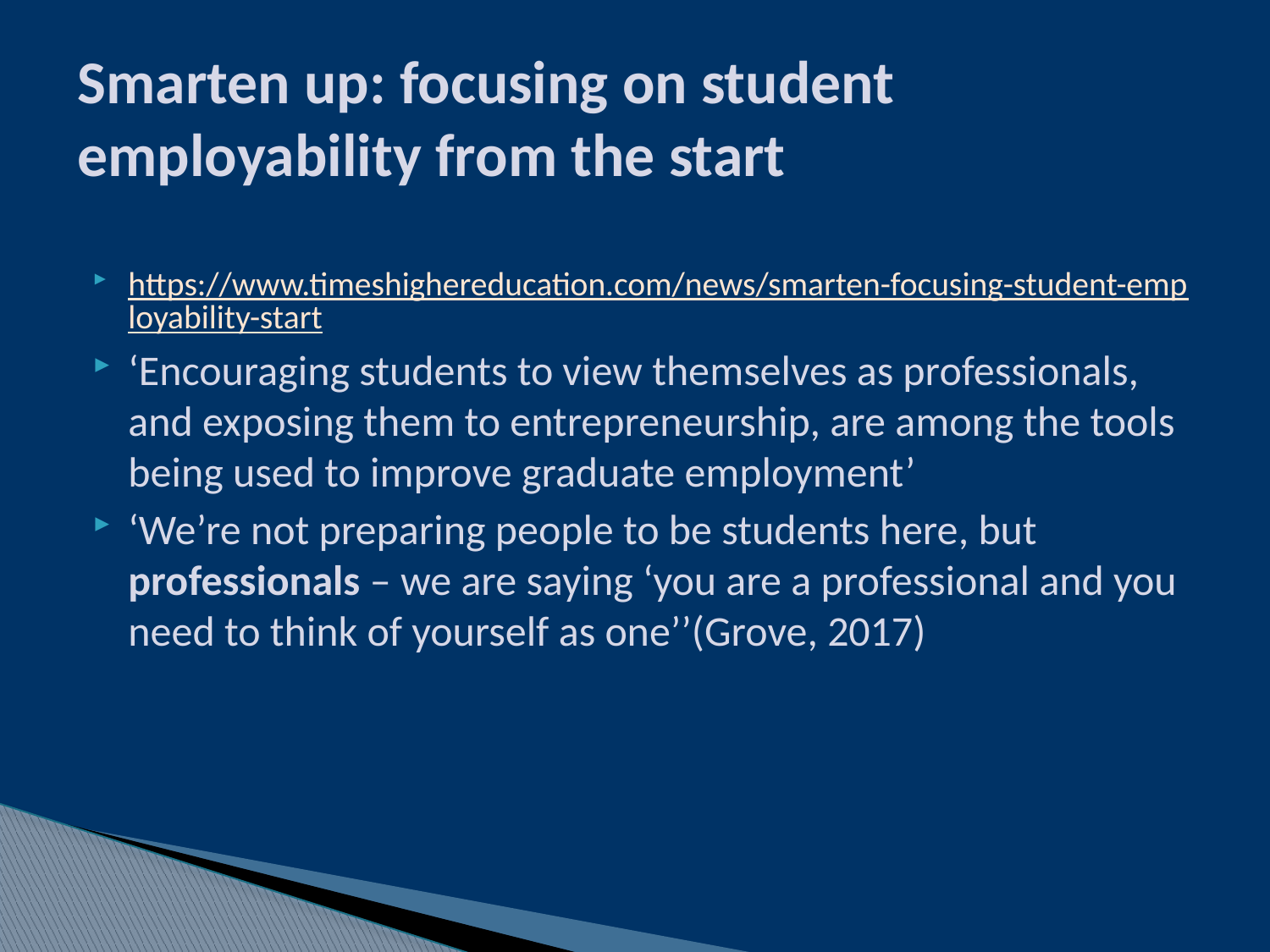

# Smarten up: focusing on student employability from the start
https://www.timeshighereducation.com/news/smarten-focusing-student-employability-start
‘Encouraging students to view themselves as professionals, and exposing them to entrepreneurship, are among the tools being used to improve graduate employment’
‘We’re not preparing people to be students here, but professionals – we are saying ‘you are a professional and you need to think of yourself as one’’(Grove, 2017)